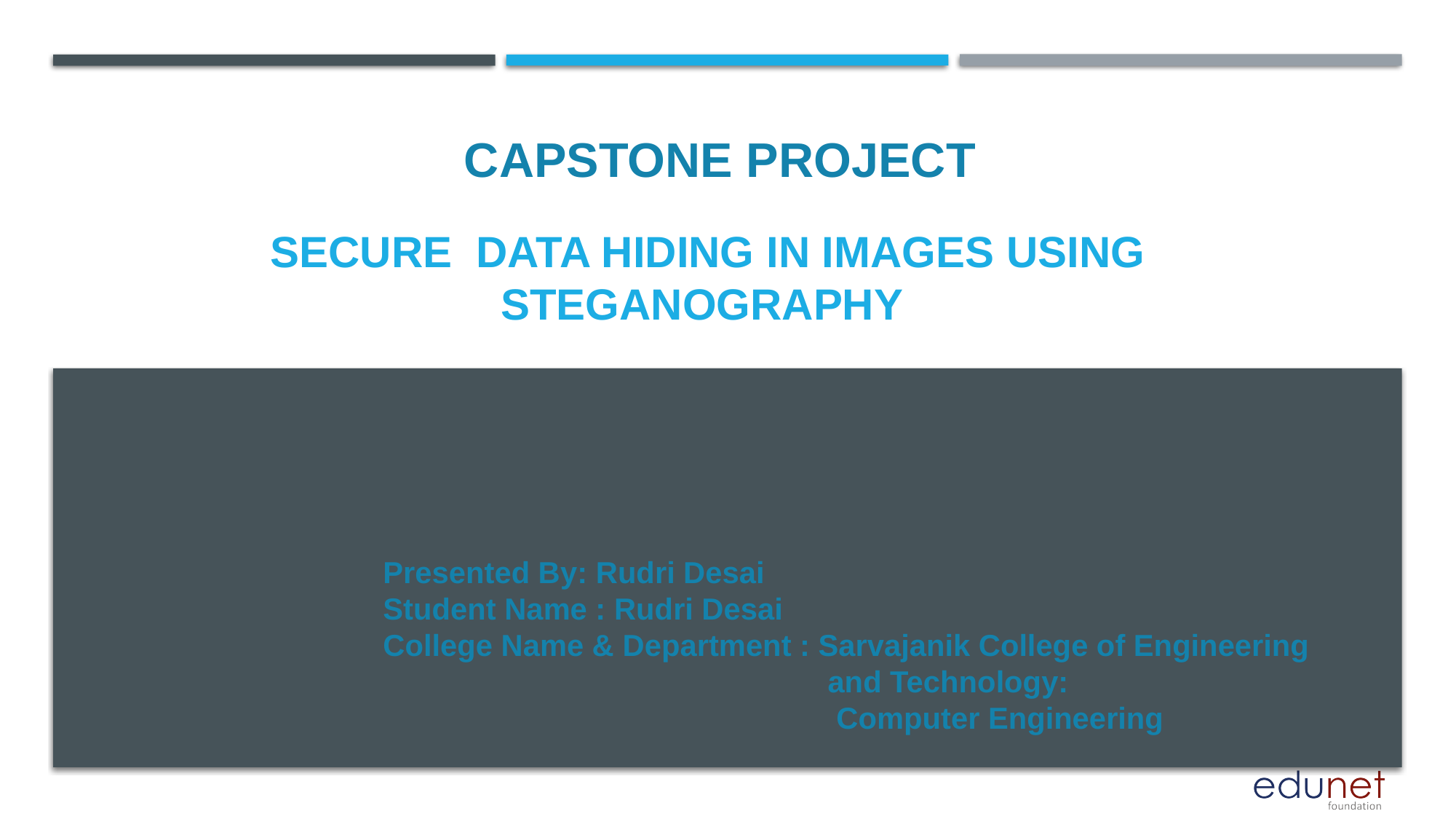

CAPSTONE PROJECT
# Secure  Data hiding in images using steganography
Presented By: Rudri Desai
Student Name : Rudri Desai
College Name & Department : Sarvajanik College of Engineering
			              and Technology:
				  Computer Engineering